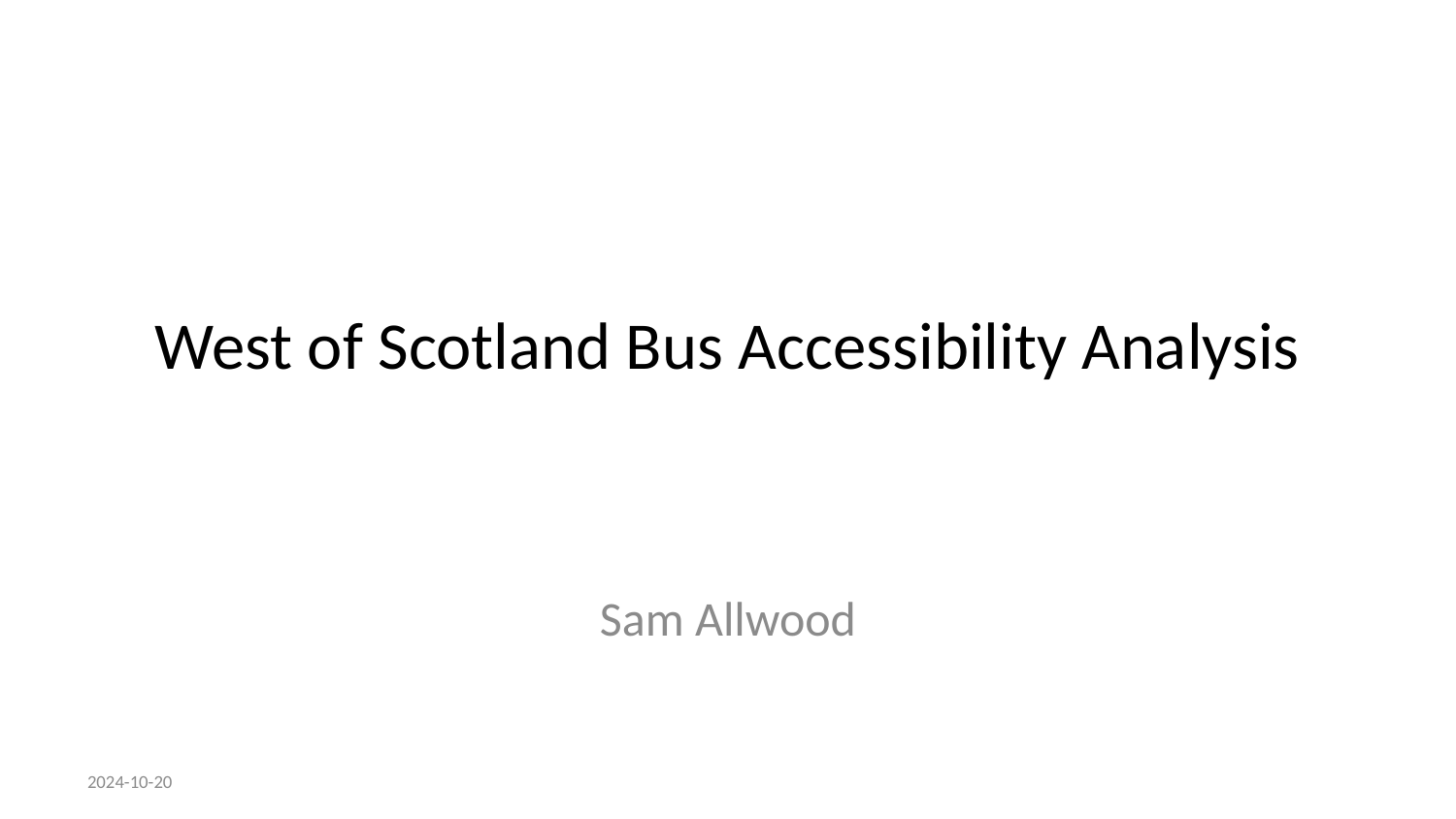

# West of Scotland Bus Accessibility Analysis
Sam Allwood
2024-10-20